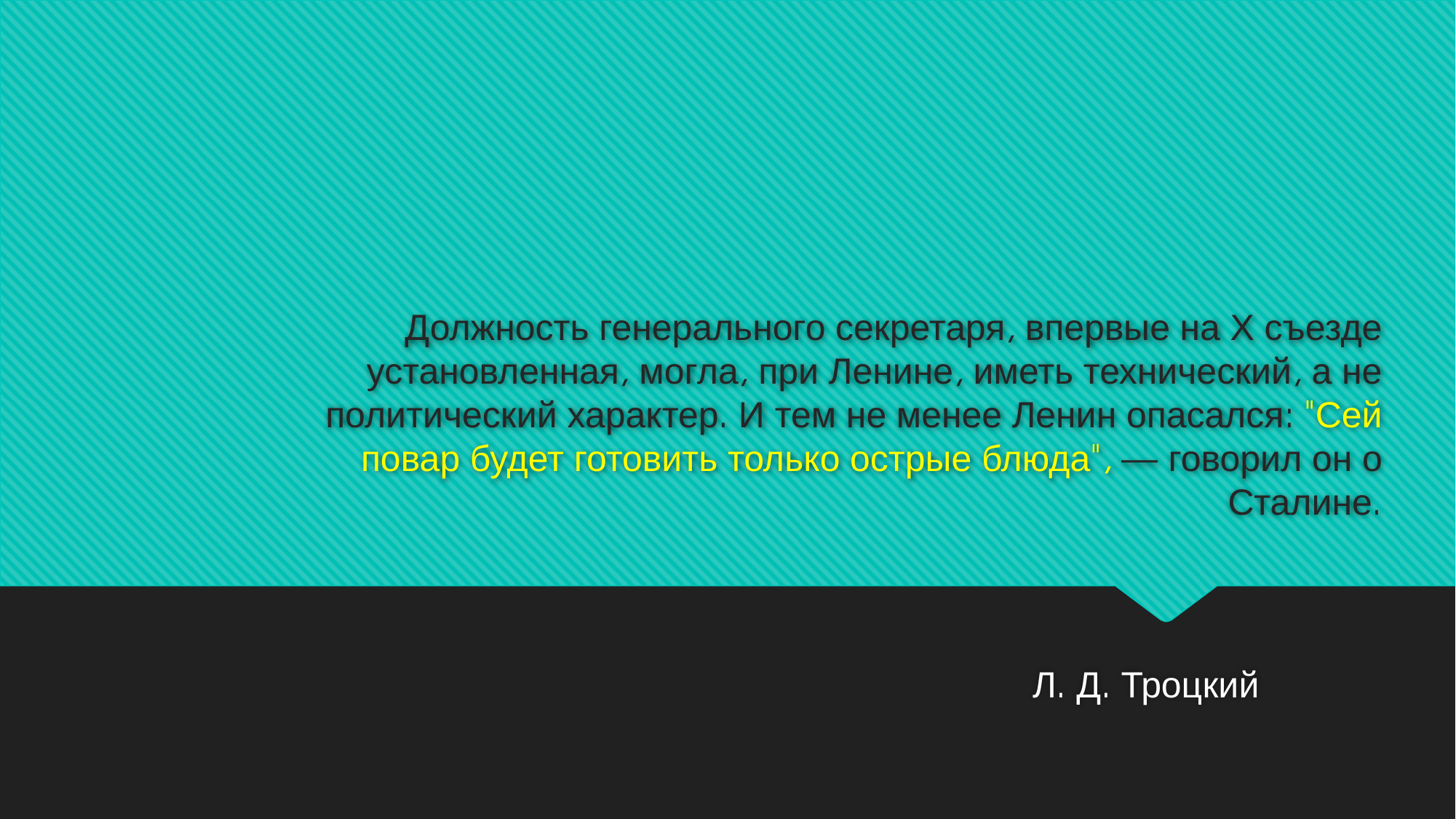

# Должность генерального секретаря, впервые на Х съезде установленная, могла, при Ленине, иметь технический, а не политический характер. И тем не менее Ленин опасался: "Сей повар будет готовить только острые блюда", — говорил он о Сталине.
Л. Д. Троцкий